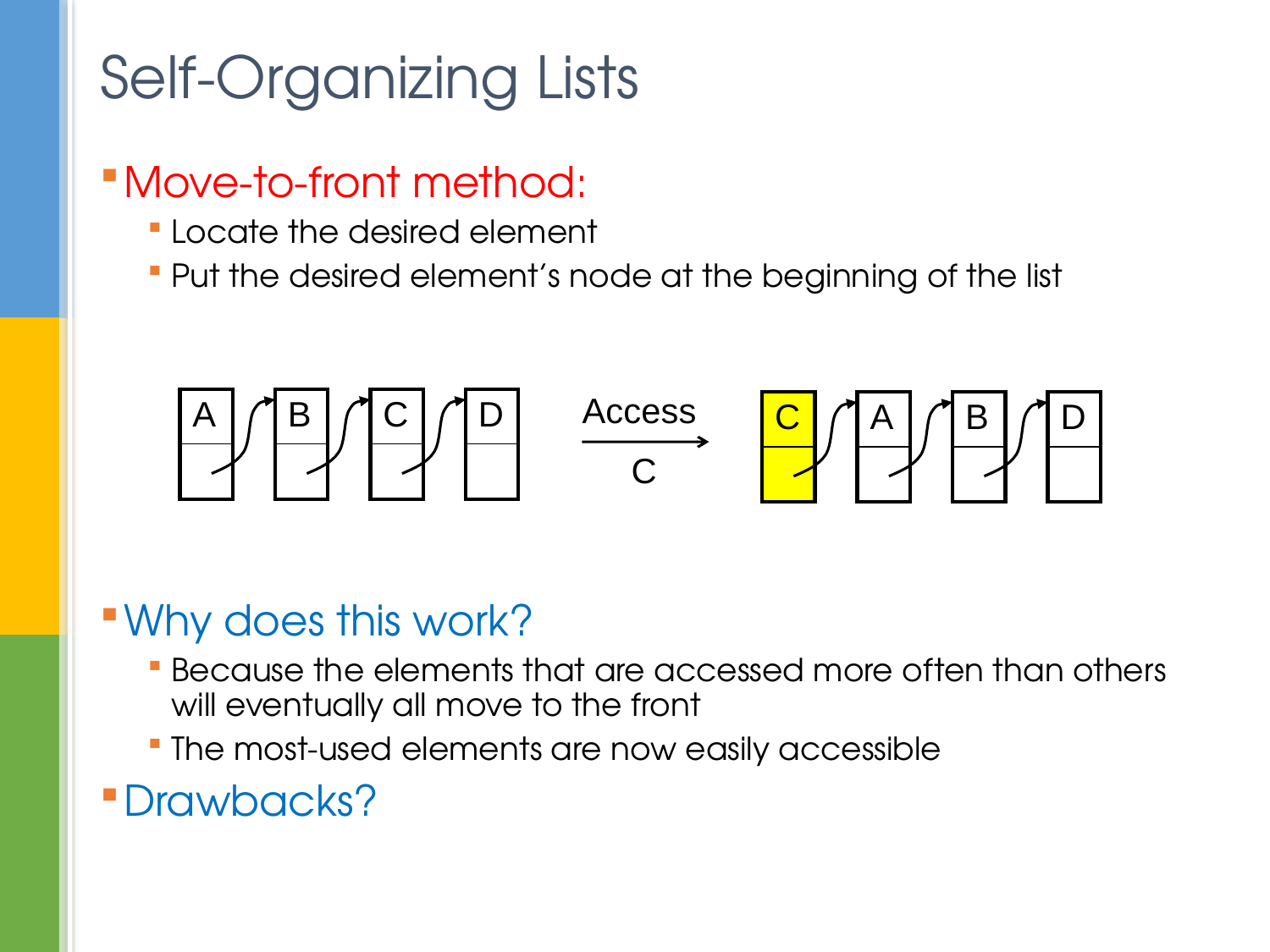

# Self-Organizing Lists
Move‑to‑front method:
Locate the desired element
Put the desired element’s node at the beginning of the list

Why does this work?
Because the elements that are accessed more often than others will eventually all move to the front
The most-used elements are now easily accessible
Drawbacks?

Access
C
| A |
| --- |
|  |
| B |
| --- |
|  |
| C |
| --- |
|  |
| D |
| --- |
|  |
| C |
| --- |
|  |
| A |
| --- |
|  |
| B |
| --- |
|  |
| D |
| --- |
|  |